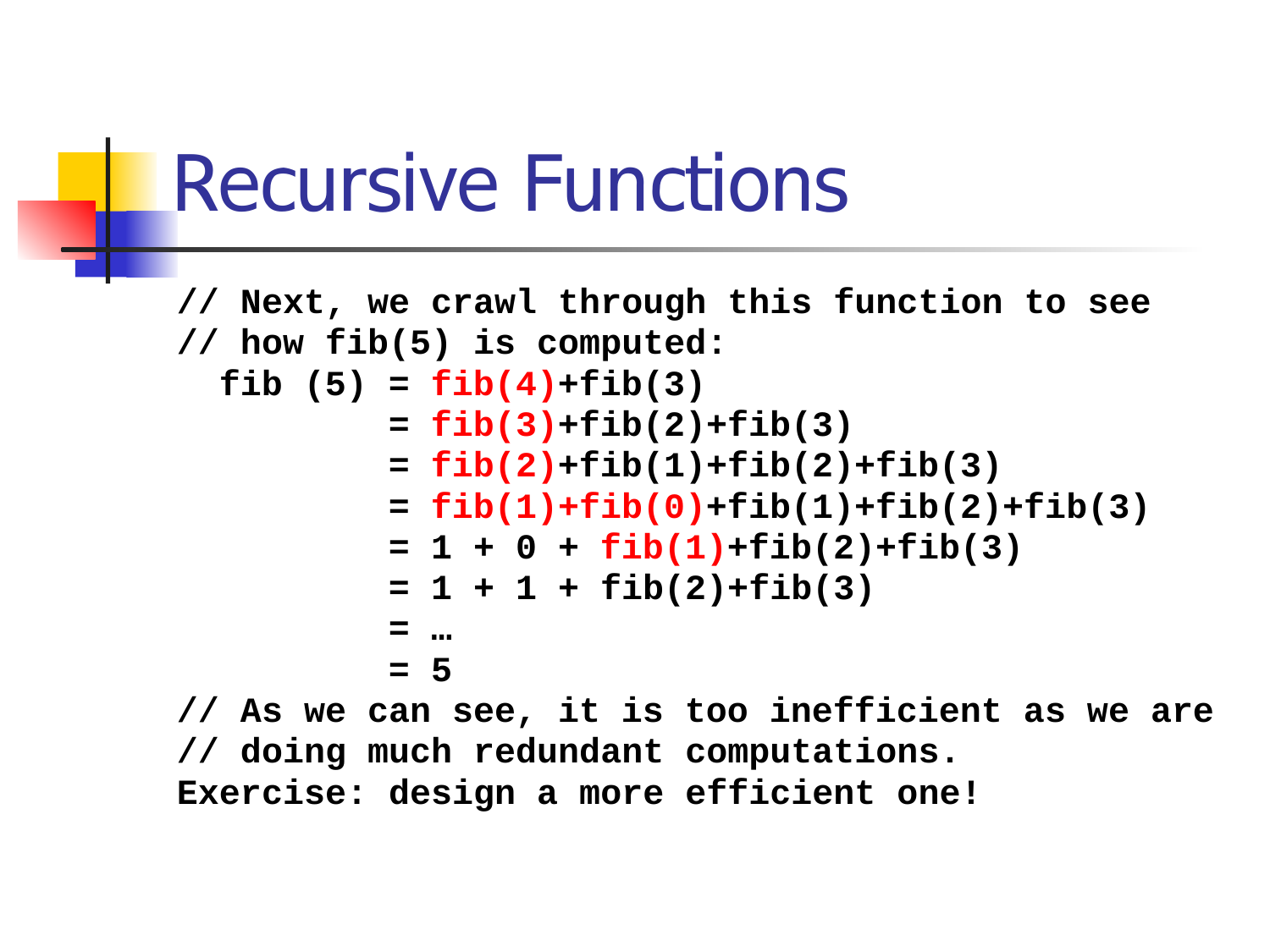

# Recursive Functions
// Next, we crawl through this function to see
// how fib(5) is computed:
  fib (5) = fib(4)+fib(3)
          = fib(3)+fib(2)+fib(3)
          = fib(2)+fib(1)+fib(2)+fib(3)
          = fib(1)+fib(0)+fib(1)+fib(2)+fib(3)
          = 1 + 0 + fib(1)+fib(2)+fib(3)
          = 1 + 1 + fib(2)+fib(3)
          = …
          = 5
// As we can see, it is too inefficient as we are
// doing much redundant computations.
Exercise: design a more efficient one!